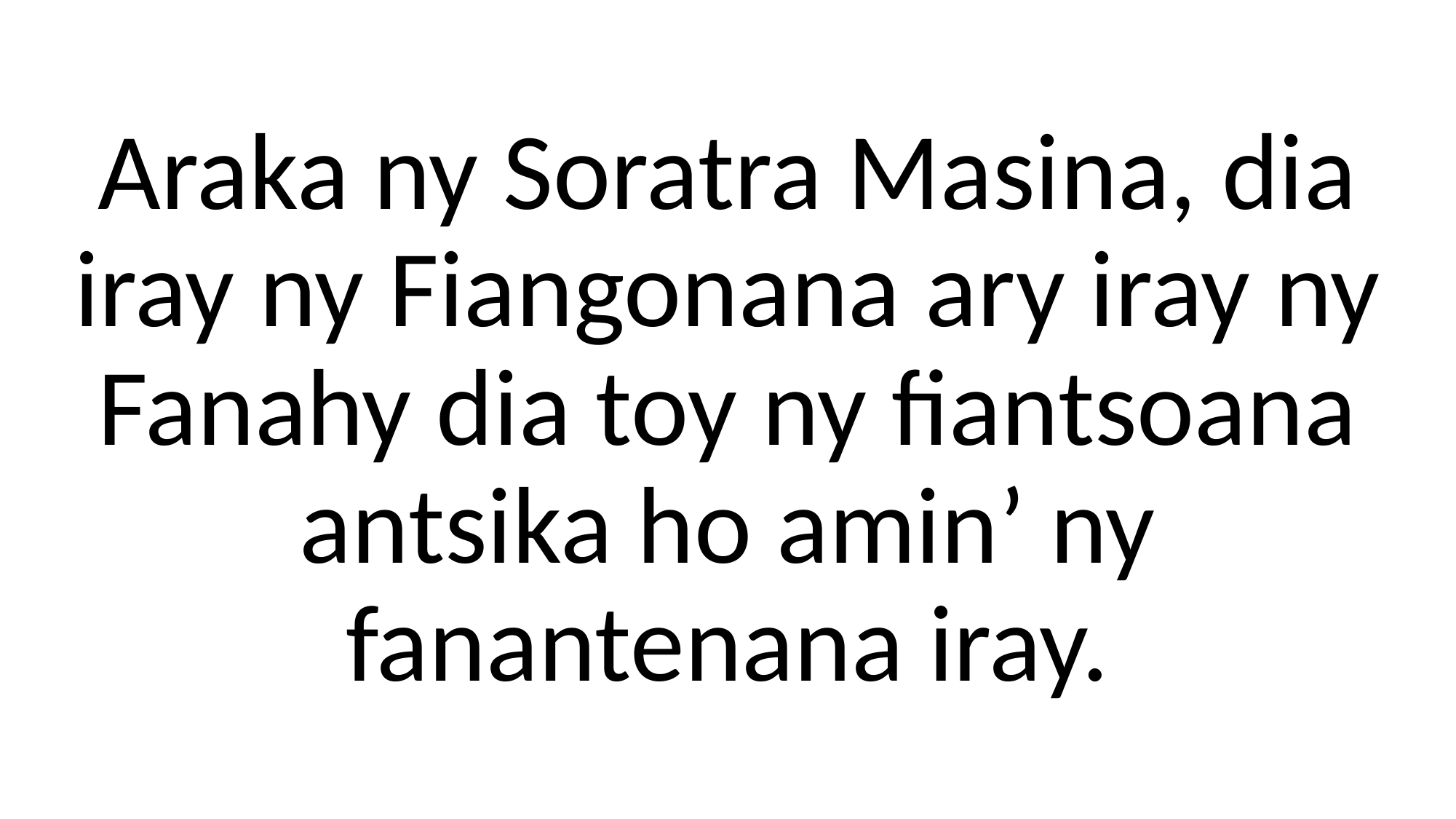

# Araka ny Soratra Masina, dia iray ny Fiangonana ary iray ny Fanahy dia toy ny fiantsoana antsika ho amin’ ny fanantenana iray.